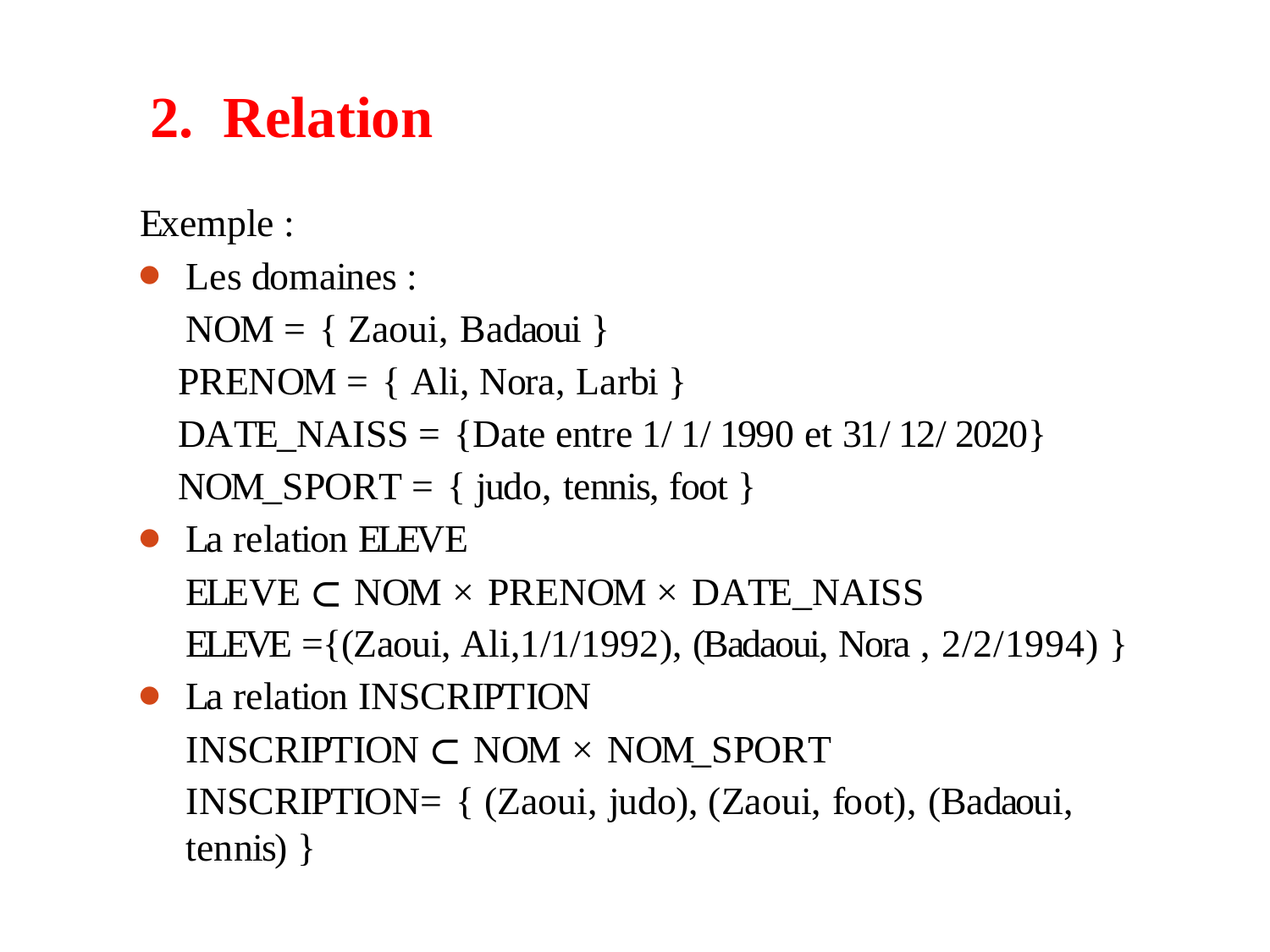

# 2.	Relation
Exemple :
Les domaines :
NOM = { Zaoui, Badaoui }
PRENOM = { Ali, Nora, Larbi }
DATE_NAISS = {Date entre 1/1/1990 et 31/12/2020}
NOM_SPORT = { judo, tennis, foot }
La relation ELEVE
ELEVE ⊂ NOM × PRENOM × DATE_NAISS
ELEVE ={(Zaoui, Ali,1/1/1992), (Badaoui, Nora , 2/2/1994) }
La relation INSCRIPTION
INSCRIPTION ⊂ NOM × NOM_SPORT
INSCRIPTION= { (Zaoui, judo), (Zaoui, foot), (Badaoui, tennis) }